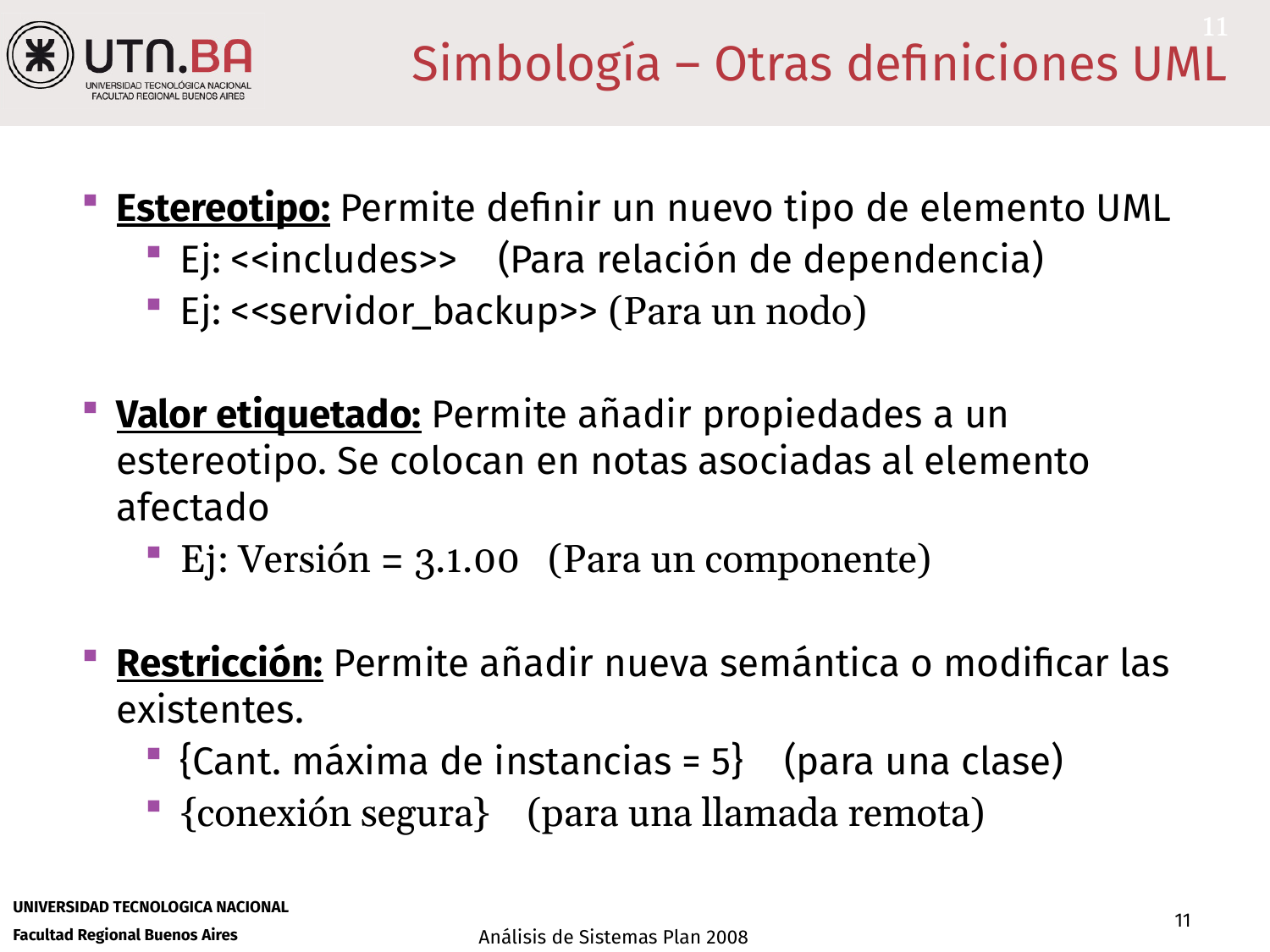

# Simbología – Otras definiciones UML
11
Estereotipo: Permite definir un nuevo tipo de elemento UML
Ej: <<includes>>    (Para relación de dependencia)
Ej: <<servidor_backup>> (Para un nodo)

Valor etiquetado: Permite añadir propiedades a un estereotipo. Se colocan en notas asociadas al elemento afectado
Ej: Versión = 3.1.00   (Para un componente)

Restricción: Permite añadir nueva semántica o modificar las existentes.
{Cant. máxima de instancias = 5}    (para una clase)
{conexión segura}    (para una llamada remota)